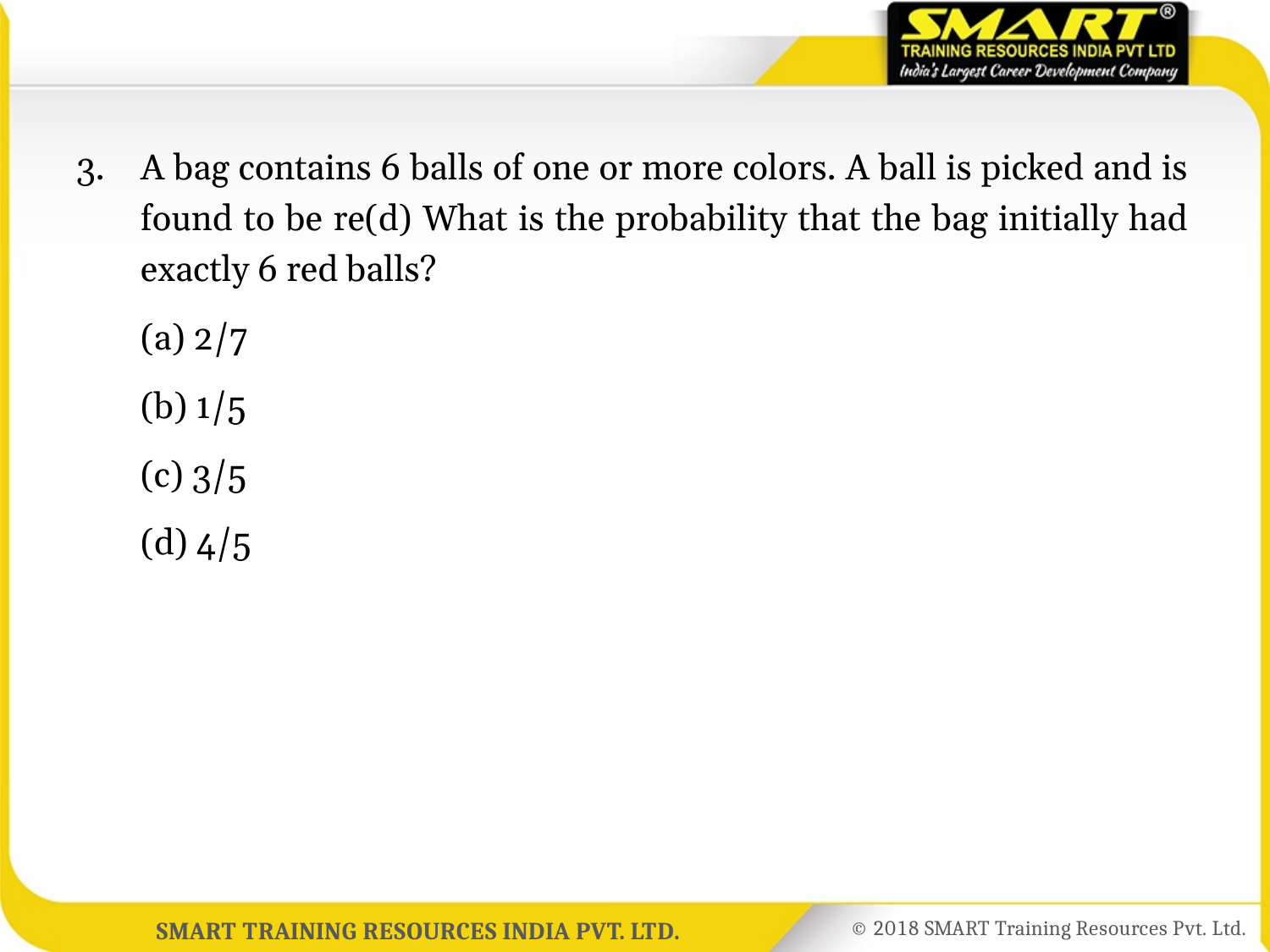

3.	A bag contains 6 balls of one or more colors. A ball is picked and is found to be re(d) What is the probability that the bag initially had exactly 6 red balls?
	(a) 2/7
	(b) 1/5
	(c) 3/5
	(d) 4/5